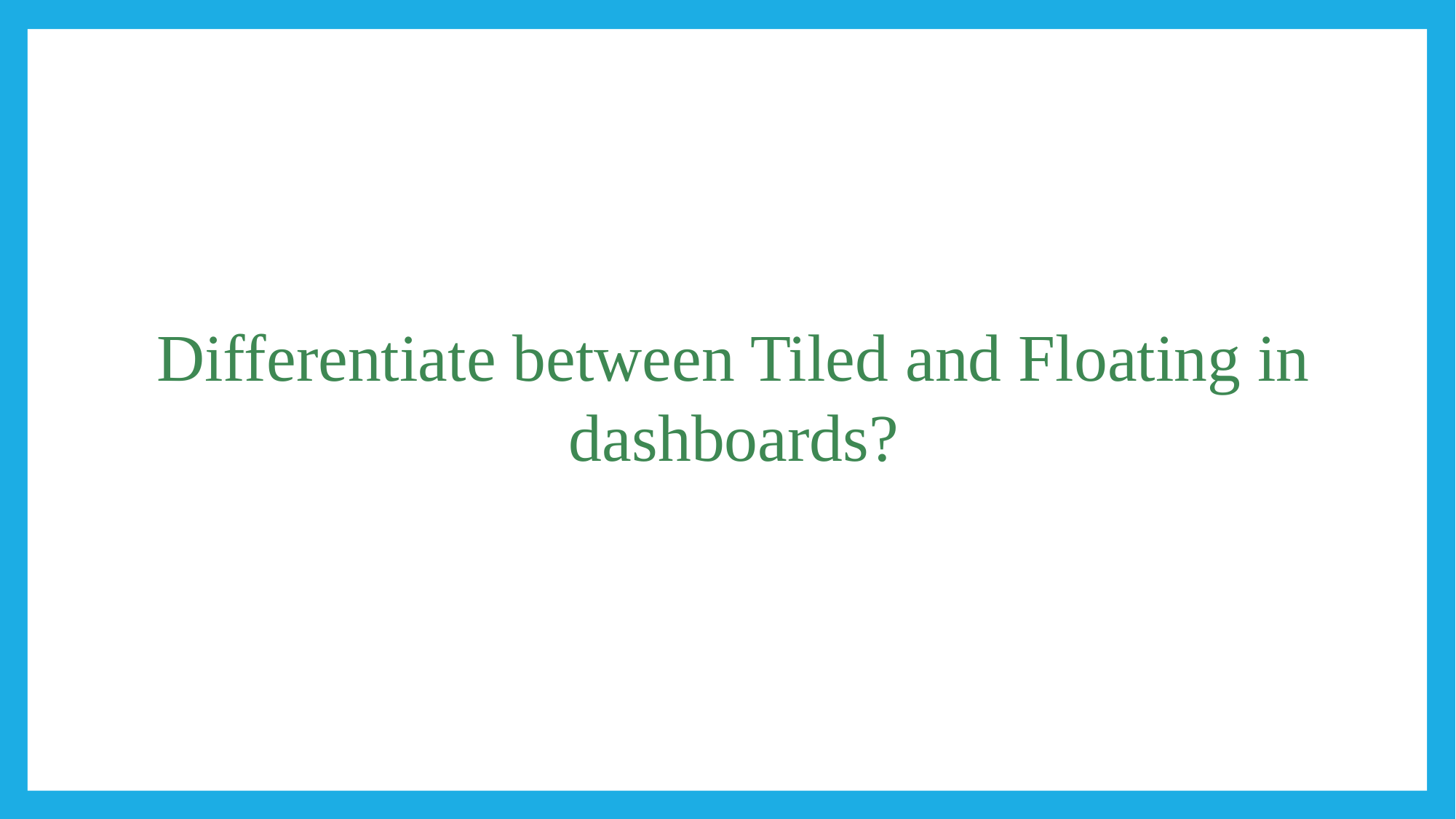

#
Differentiate between Tiled and Floating in dashboards?